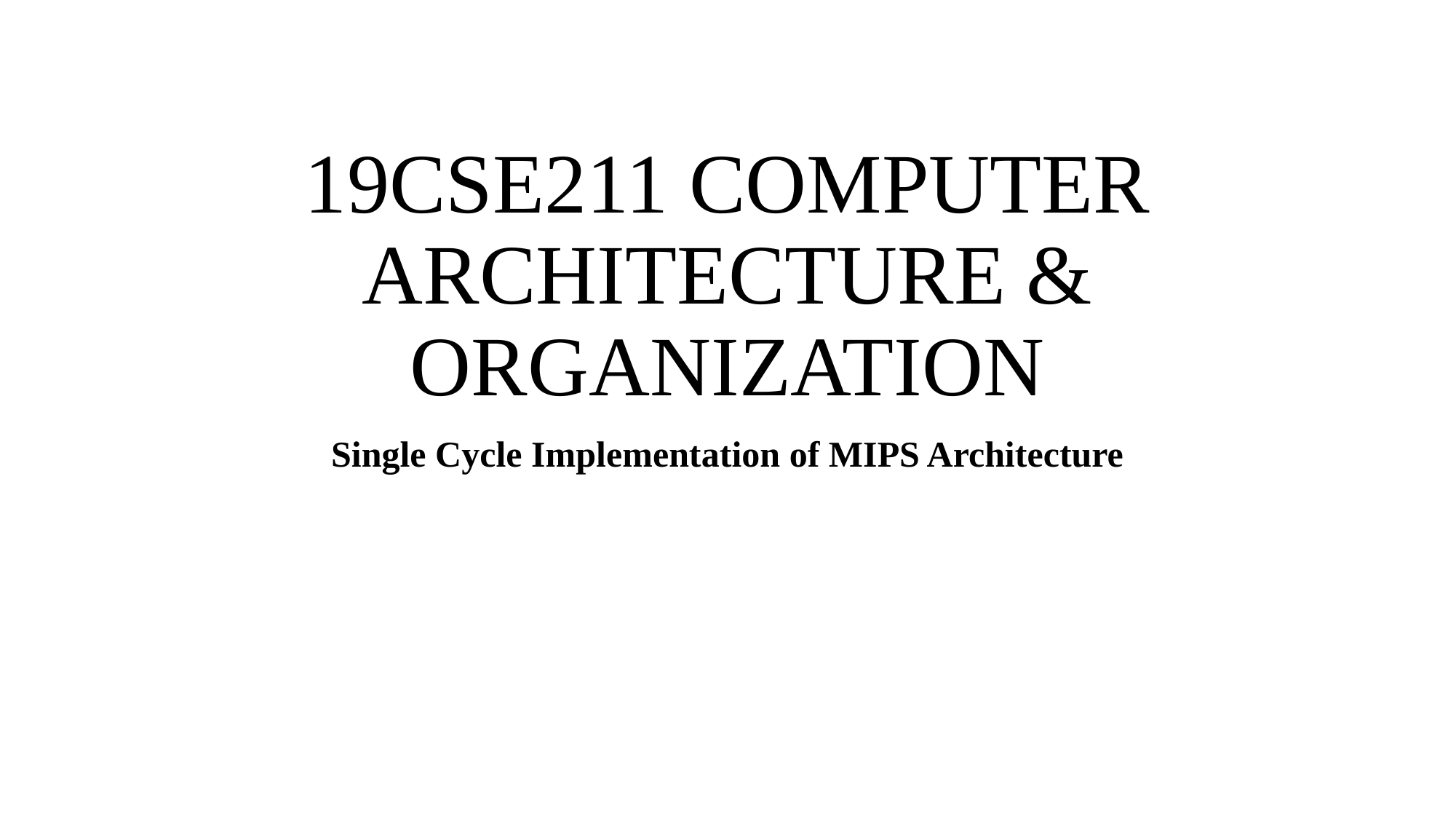

# 19CSE211 COMPUTER ARCHITECTURE & ORGANIZATION
Single Cycle Implementation of MIPS Architecture